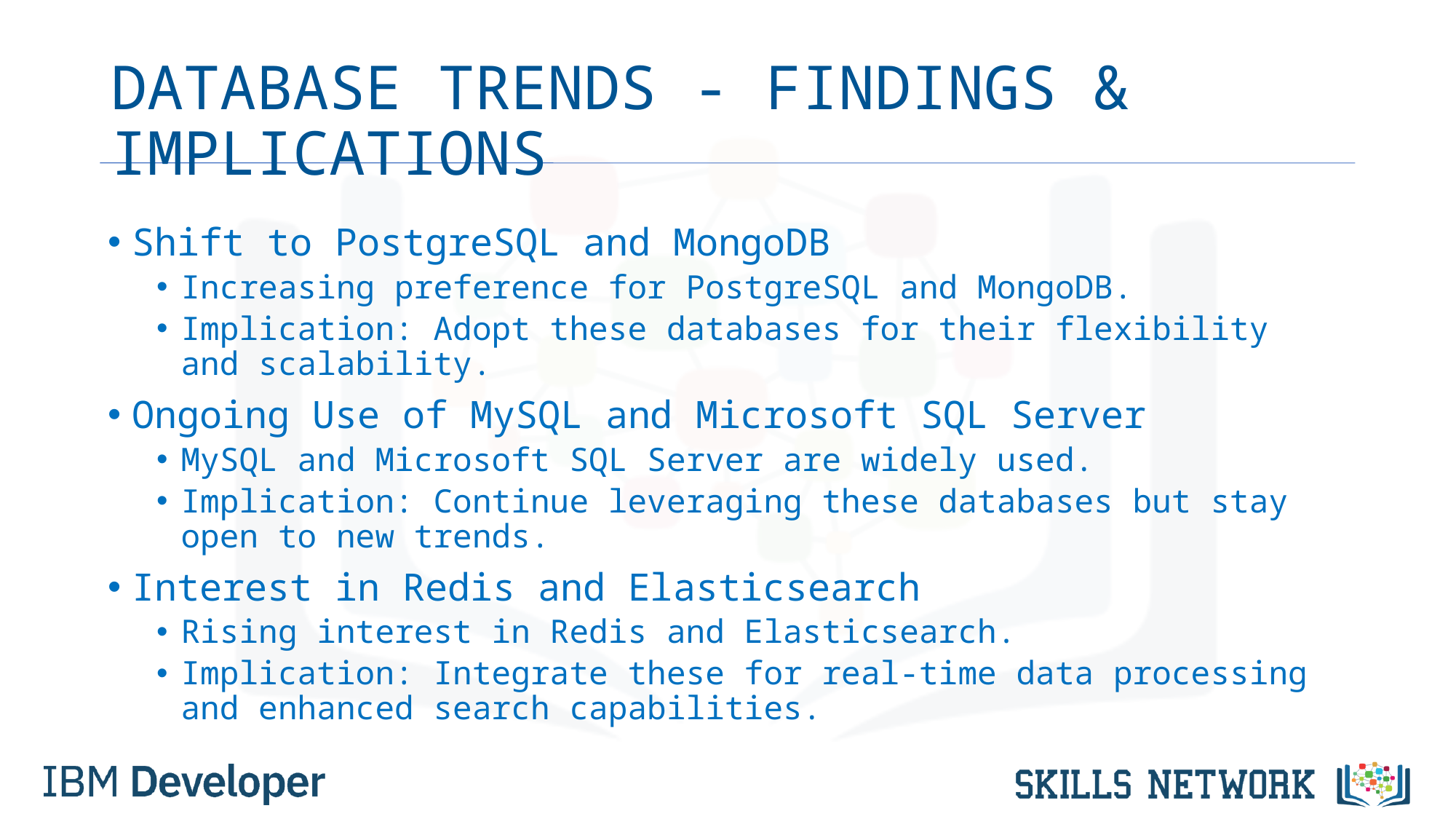

# DATABASE TRENDS - FINDINGS & IMPLICATIONS
Shift to PostgreSQL and MongoDB
Increasing preference for PostgreSQL and MongoDB.
Implication: Adopt these databases for their flexibility and scalability.
Ongoing Use of MySQL and Microsoft SQL Server
MySQL and Microsoft SQL Server are widely used.
Implication: Continue leveraging these databases but stay open to new trends.
Interest in Redis and Elasticsearch
Rising interest in Redis and Elasticsearch.
Implication: Integrate these for real-time data processing and enhanced search capabilities.